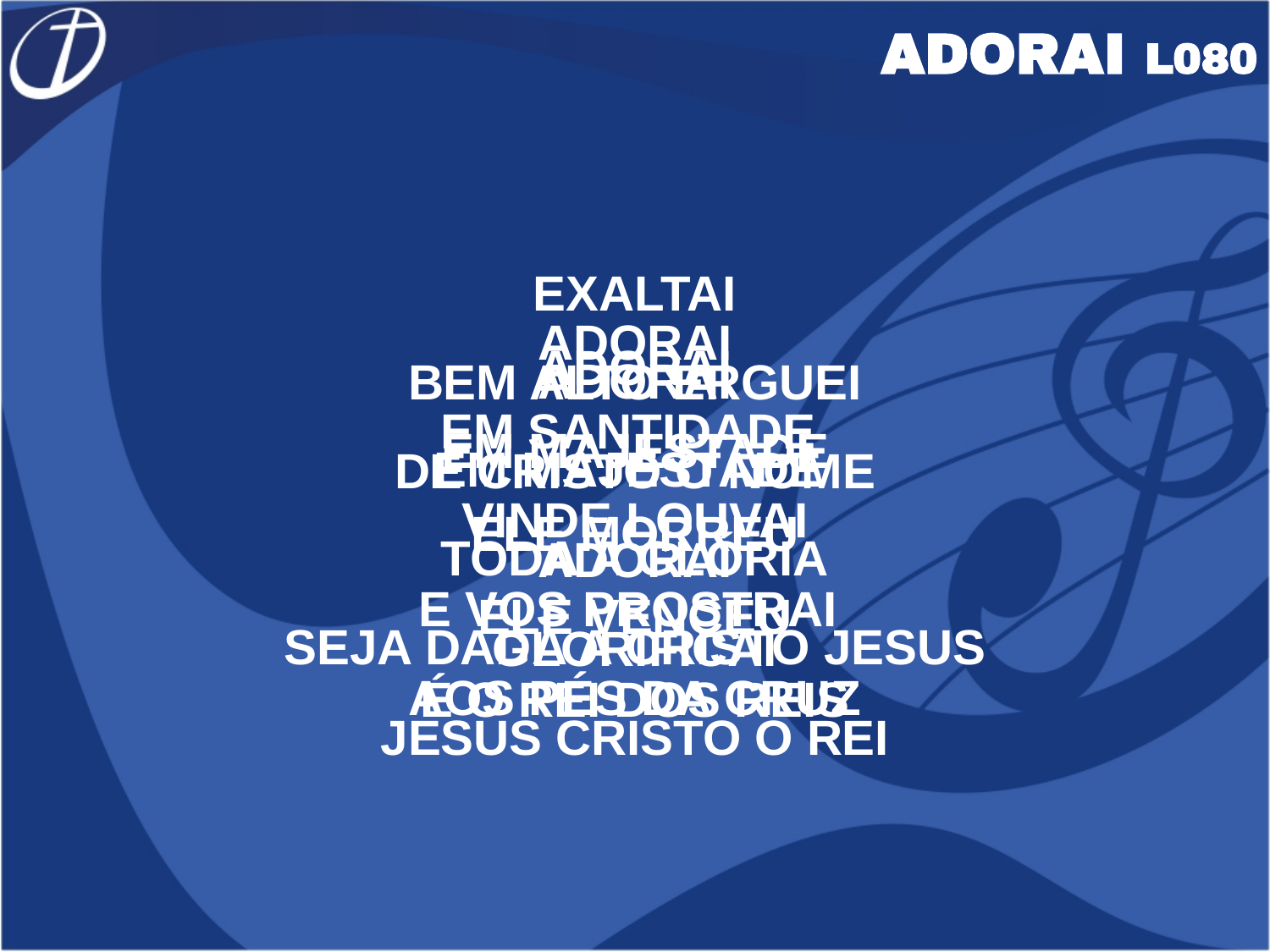

ADORAI L080
EXALTAI
BEM ALTO ERGUEI
DE CRISTO O NOME
ADORAI
GLORIFICAI
JESUS CRISTO O REI
ADORAI
EM SANTIDADE
VINDE LOUVAI
E VOS PROSTRAI
AOS PÉS DA CRUZ
ADORAI
EM MAJESTADE
ELE MORREU
ELE VENCEU
É O REI DOS REIS
ADORAI
EM MAJESTADE
TODA A GLÓRIA
SEJA DADA A CRISTO JESUS